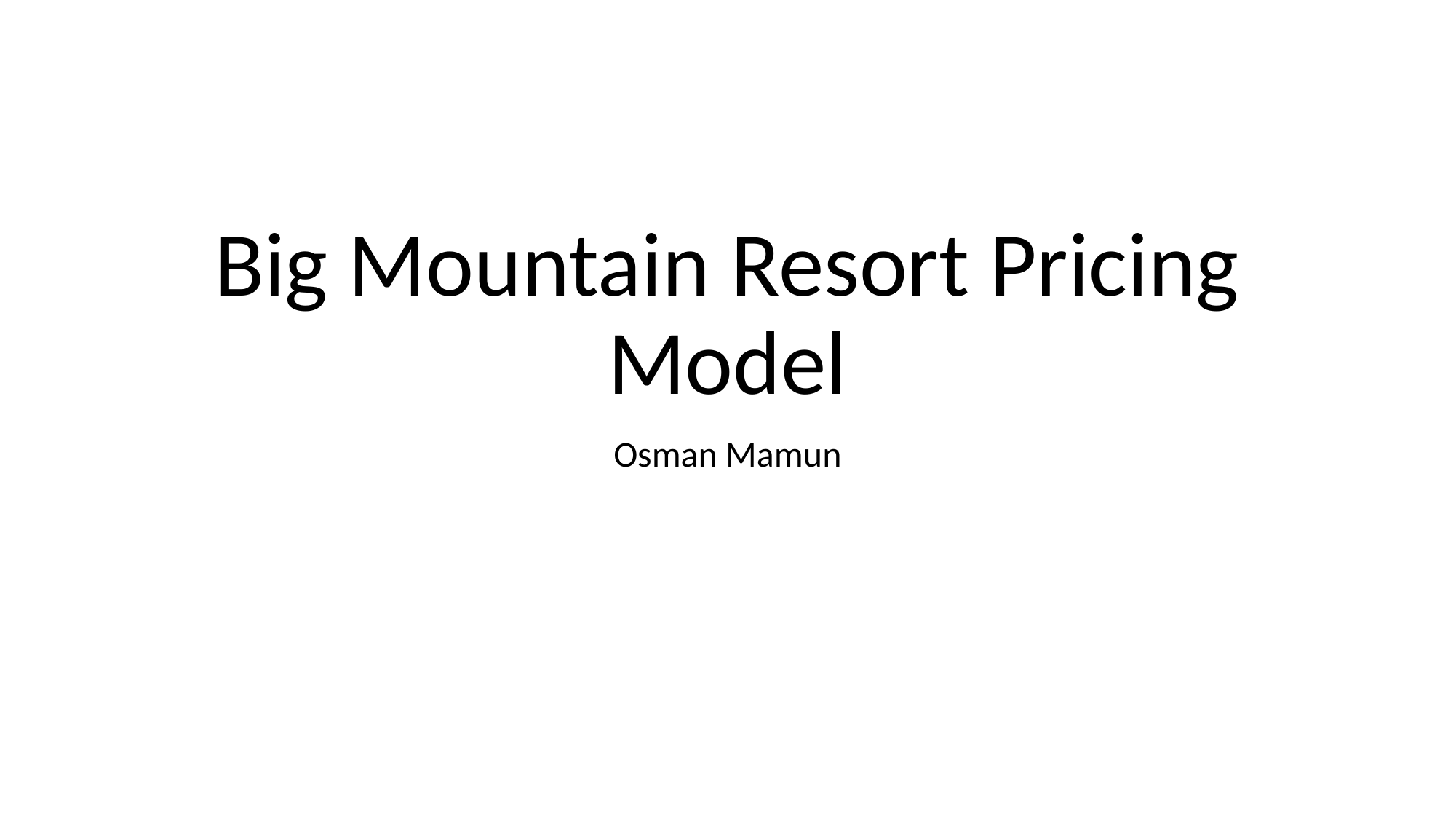

# Big Mountain Resort Pricing Model
Osman Mamun